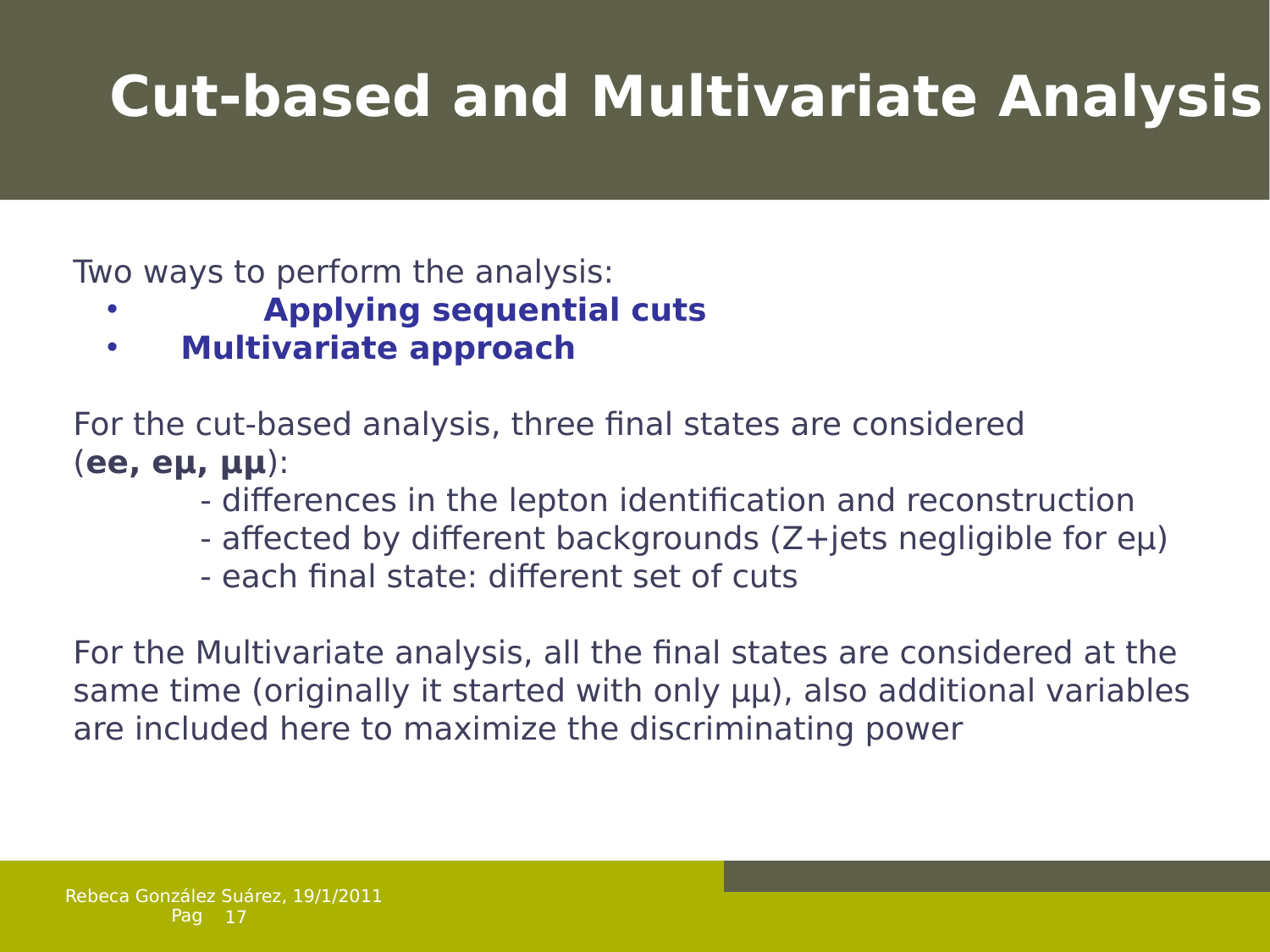

# Cut-based and Multivariate Analysis
Two ways to perform the analysis:
	Applying sequential cuts
    Multivariate approach

For the cut-based analysis, three final states are considered
(ee, eμ, μμ):
	- differences in the lepton identification and reconstruction
	- affected by different backgrounds (Z+jets negligible for eμ)
	- each final state: different set of cuts

For the Multivariate analysis, all the final states are considered at the same time (originally it started with only μμ), also additional variables are included here to maximize the discriminating power

Rebeca González Suárez, 19/1/2011
17